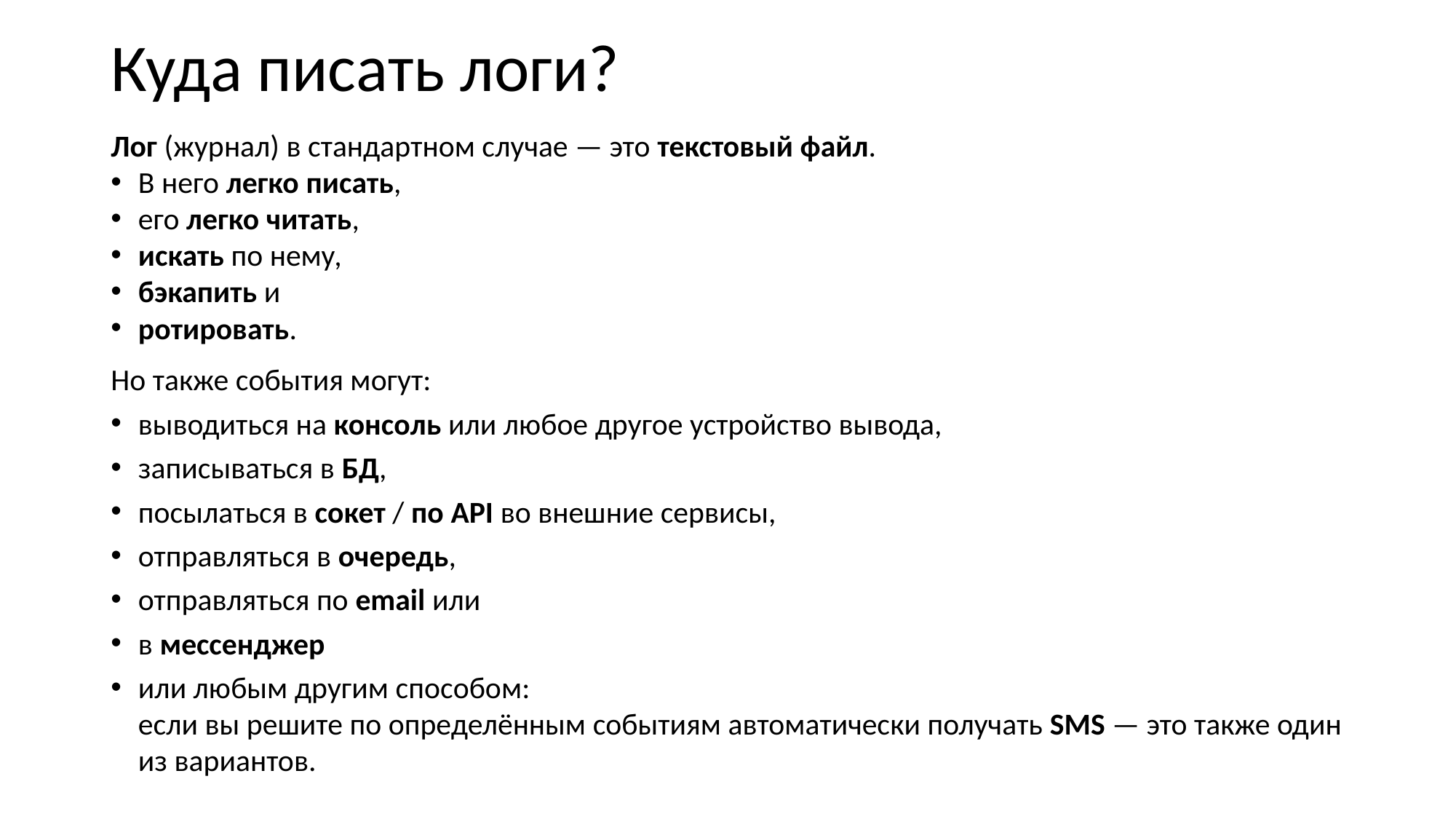

# Куда писать логи?
Лог (журнал) в стандартном случае — это текстовый файл.
В него легко писать,
его легко читать,
искать по нему,
бэкапить и
ротировать.
Но также события могут:
выводиться на консоль или любое другое устройство вывода,
записываться в БД,
посылаться в сокет / по API во внешние сервисы,
отправляться в очередь,
отправляться по email или
в мессенджер
или любым другим способом:
если вы решите по определённым событиям автоматически получать SMS — это также один из вариантов.